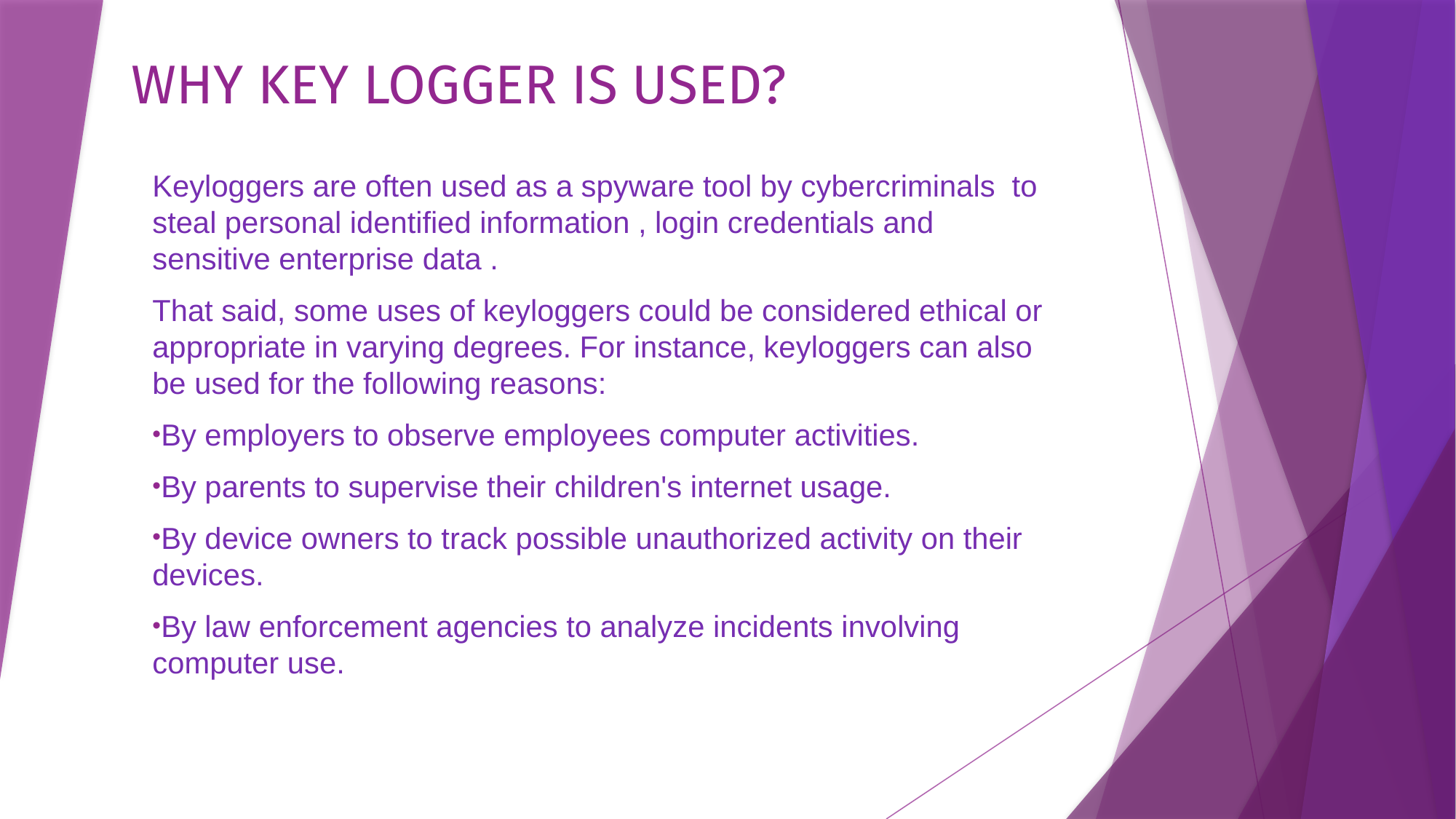

# WHY KEY LOGGER IS USED?
Keyloggers are often used as a spyware tool by cybercriminals  to steal personal identified information , login credentials and sensitive enterprise data .
That said, some uses of keyloggers could be considered ethical or appropriate in varying degrees. For instance, keyloggers can also be used for the following reasons:
By employers to observe employees computer activities.
By parents to supervise their children's internet usage.
By device owners to track possible unauthorized activity on their devices.
By law enforcement agencies to analyze incidents involving computer use.